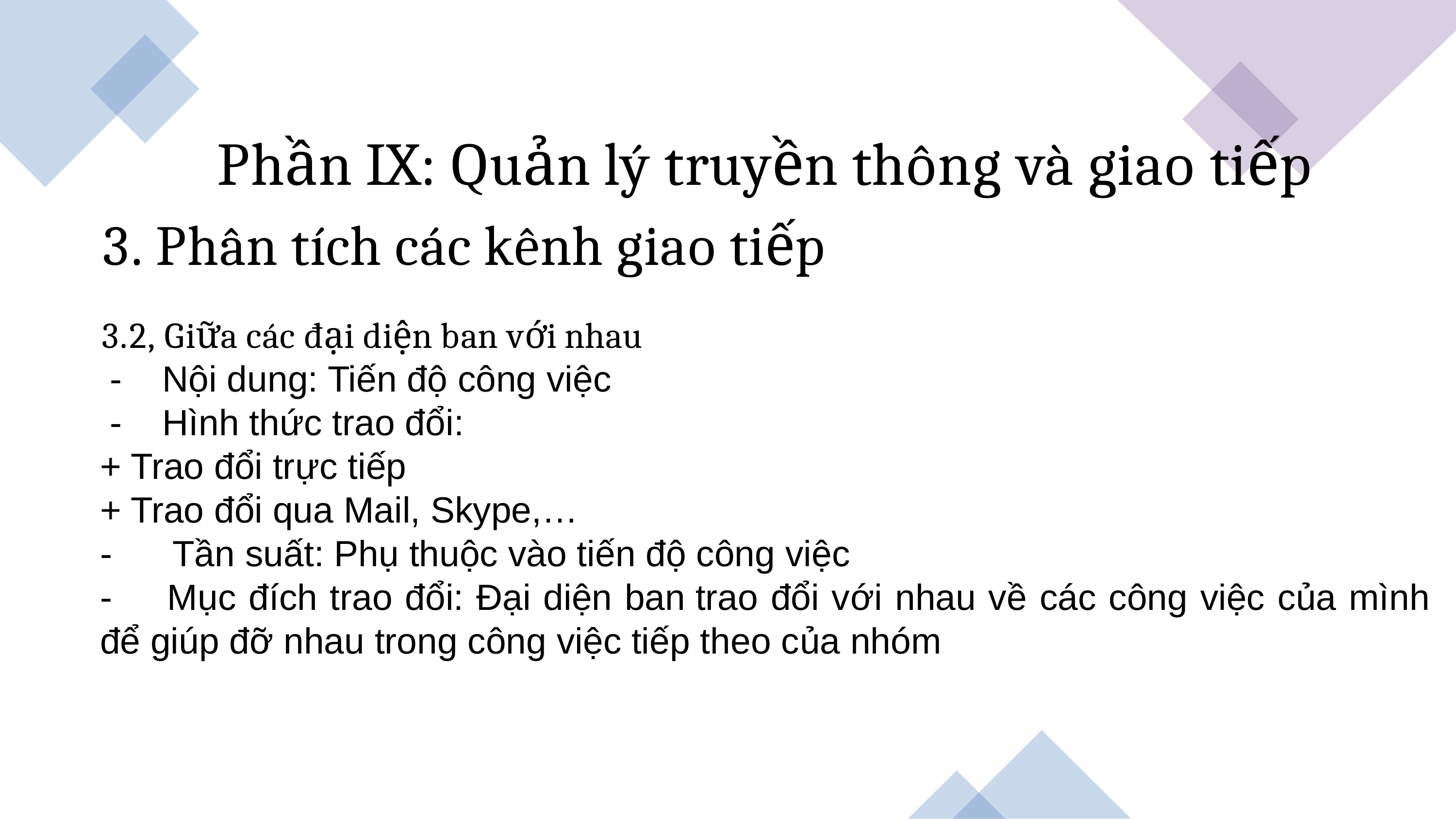

Phần IX: Quản lý truyền thông và giao tiếp
3. Phân tích các kênh giao tiếp
3.2, Giữa các đại diện ban với nhau
 -    Nội dung: Tiến độ công việc
 -    Hình thức trao đổi:
+ Trao đổi trực tiếp
+ Trao đổi qua Mail, Skype,…
-      Tần suất: Phụ thuộc vào tiến độ công việc
-     Mục đích trao đổi: Đại diện ban trao đổi với nhau về các công việc của mình để giúp đỡ nhau trong công việc tiếp theo của nhóm